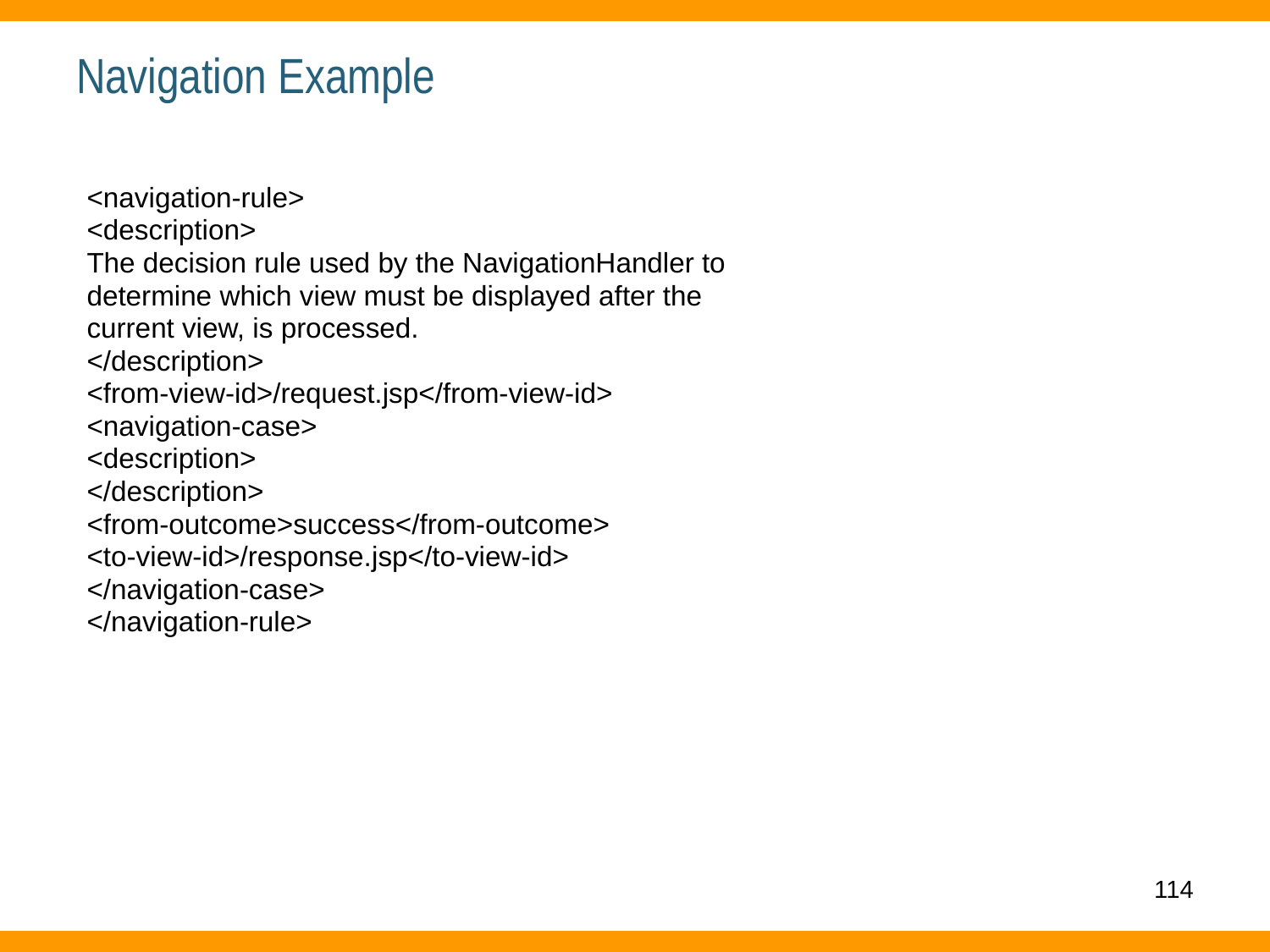

# Navigation Example
<navigation-rule>
<description>
The decision rule used by the NavigationHandler to
determine which view must be displayed after the
current view, is processed.
</description>
<from-view-id>/request.jsp</from-view-id>
<navigation-case>
<description>
</description>
<from-outcome>success</from-outcome>
<to-view-id>/response.jsp</to-view-id>
</navigation-case>
</navigation-rule>
114